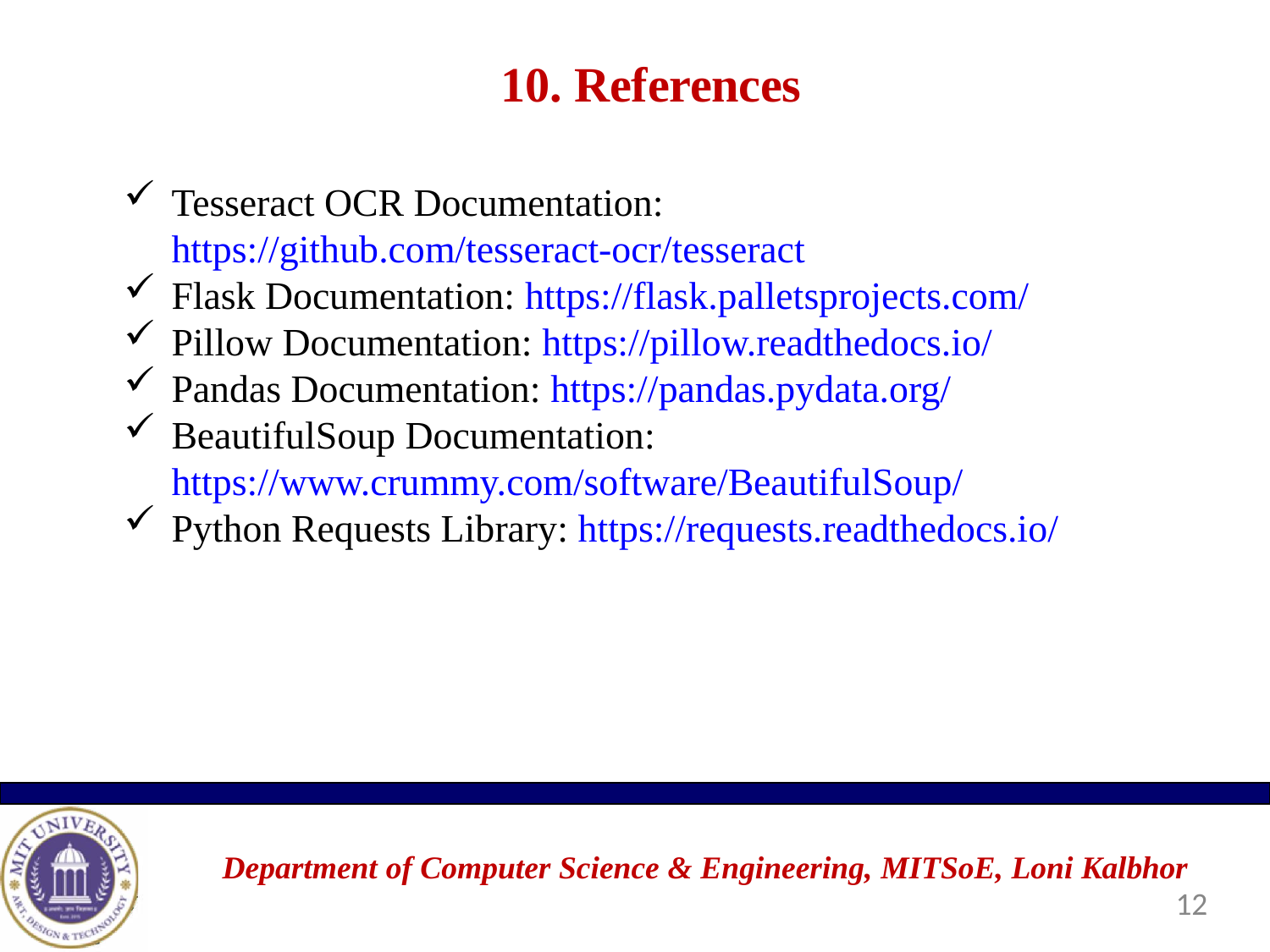

# 10. References
Tesseract OCR Documentation: https://github.com/tesseract-ocr/tesseract
Flask Documentation: https://flask.palletsprojects.com/
Pillow Documentation: https://pillow.readthedocs.io/
Pandas Documentation: https://pandas.pydata.org/
BeautifulSoup Documentation: https://www.crummy.com/software/BeautifulSoup/
Python Requests Library: https://requests.readthedocs.io/
Department of Computer Science & Engineering, MITSoE, Loni Kalbhor
12